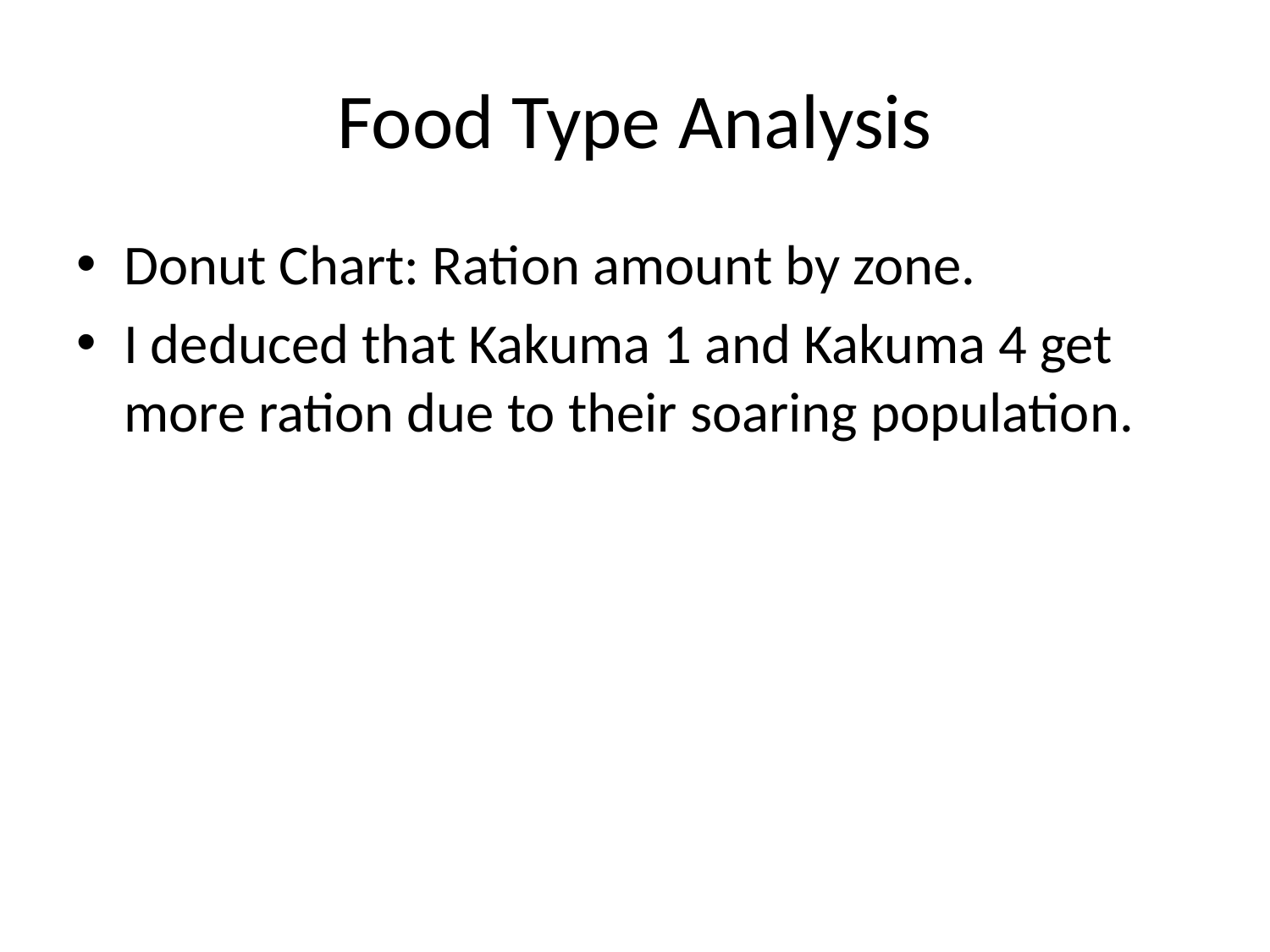

# Food Type Analysis
Donut Chart: Ration amount by zone.
I deduced that Kakuma 1 and Kakuma 4 get more ration due to their soaring population.